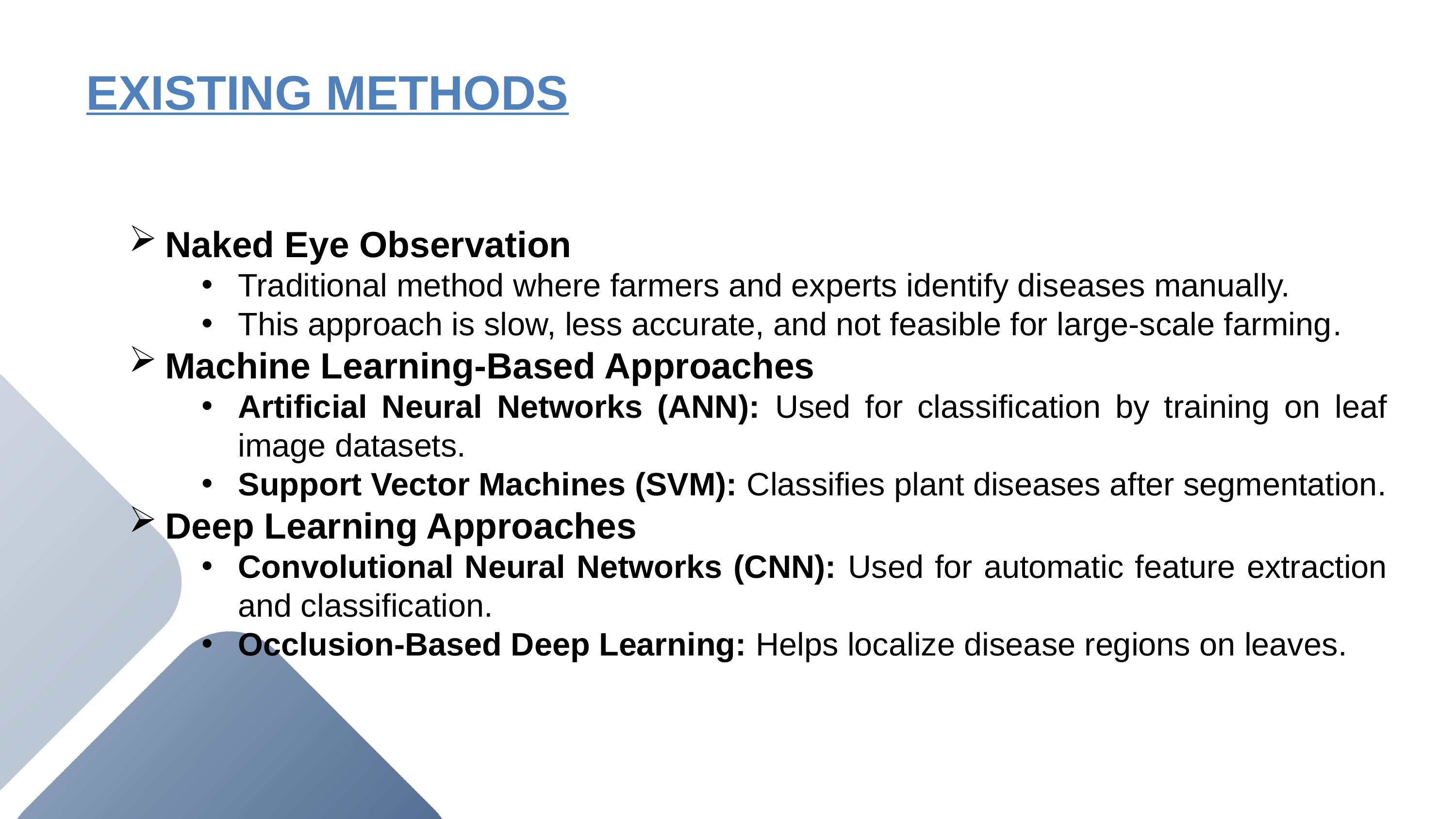

# EXISTING METHODS
Naked Eye Observation
Traditional method where farmers and experts identify diseases manually.
This approach is slow, less accurate, and not feasible for large-scale farming​.
Machine Learning-Based Approaches
Artificial Neural Networks (ANN): Used for classification by training on leaf image datasets.
Support Vector Machines (SVM): Classifies plant diseases after segmentation​.
Deep Learning Approaches
Convolutional Neural Networks (CNN): Used for automatic feature extraction and classification.
Occlusion-Based Deep Learning: Helps localize disease regions on leaves​.